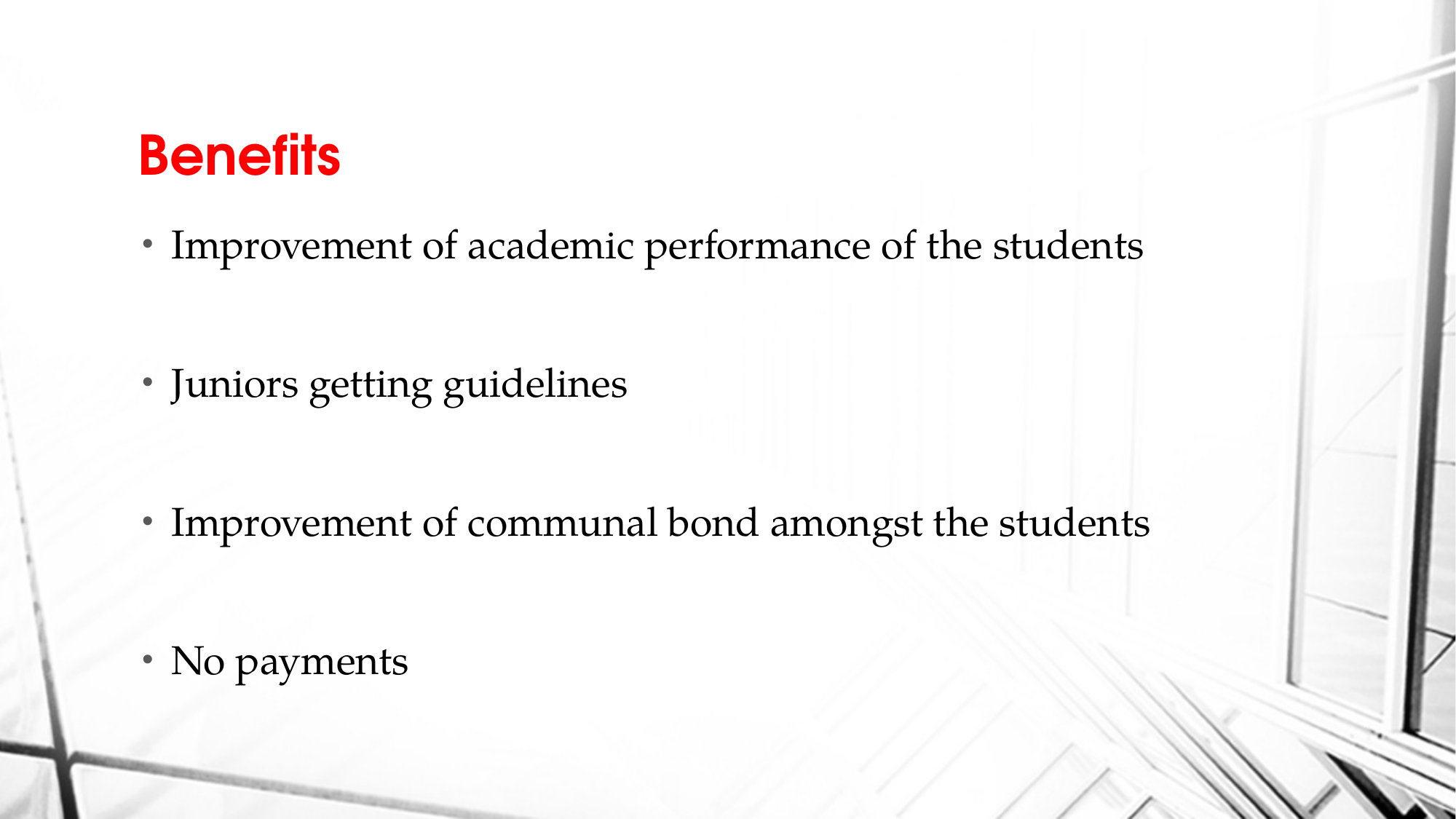

# Benefits
Improvement of academic performance of the students

Juniors getting guidelines

Improvement of communal bond amongst the students

No payments